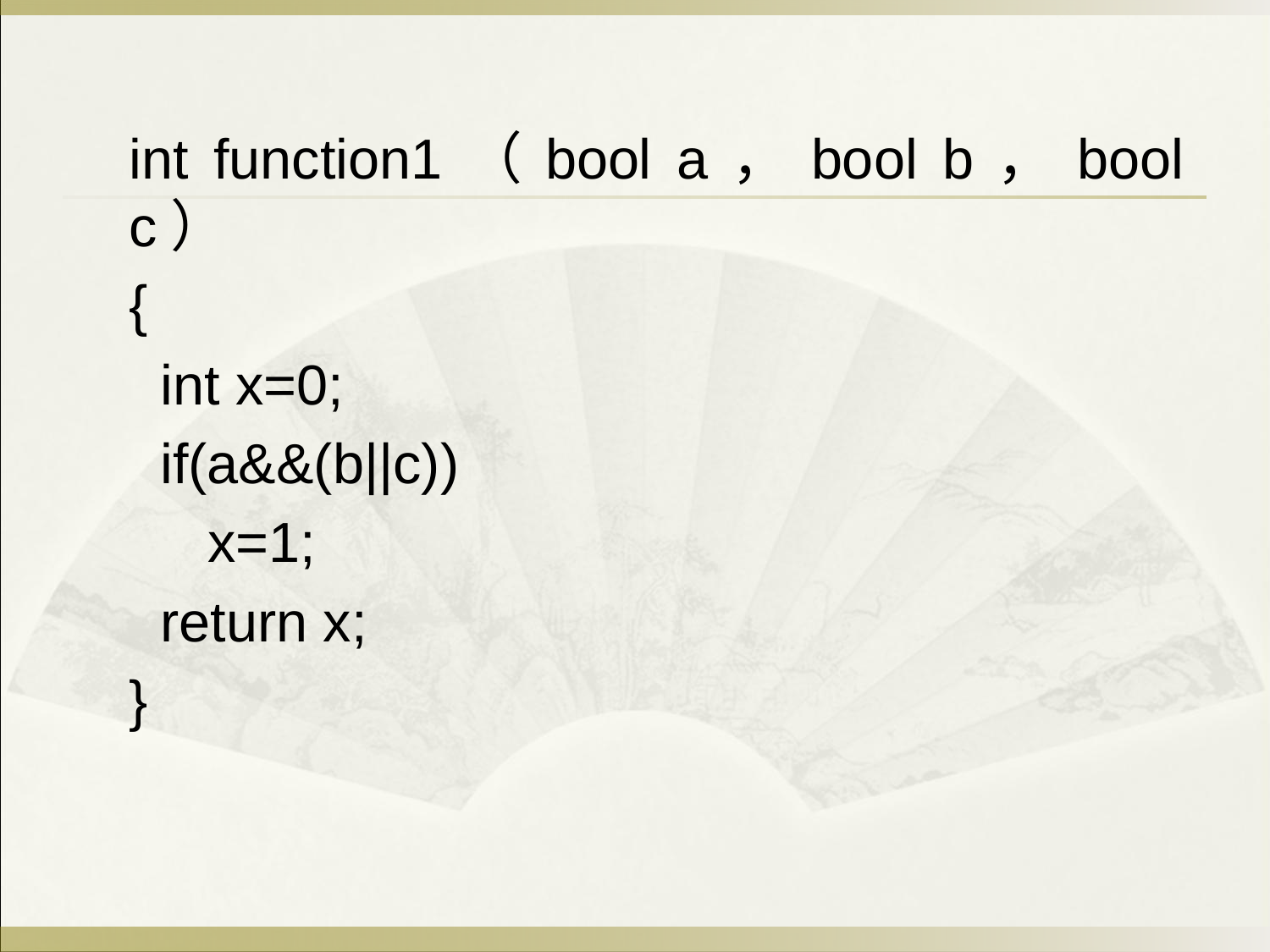

int function1（bool a，bool b，bool c）
{
  int x=0;
  if(a&&(b||c))
     x=1;
  return x;
}